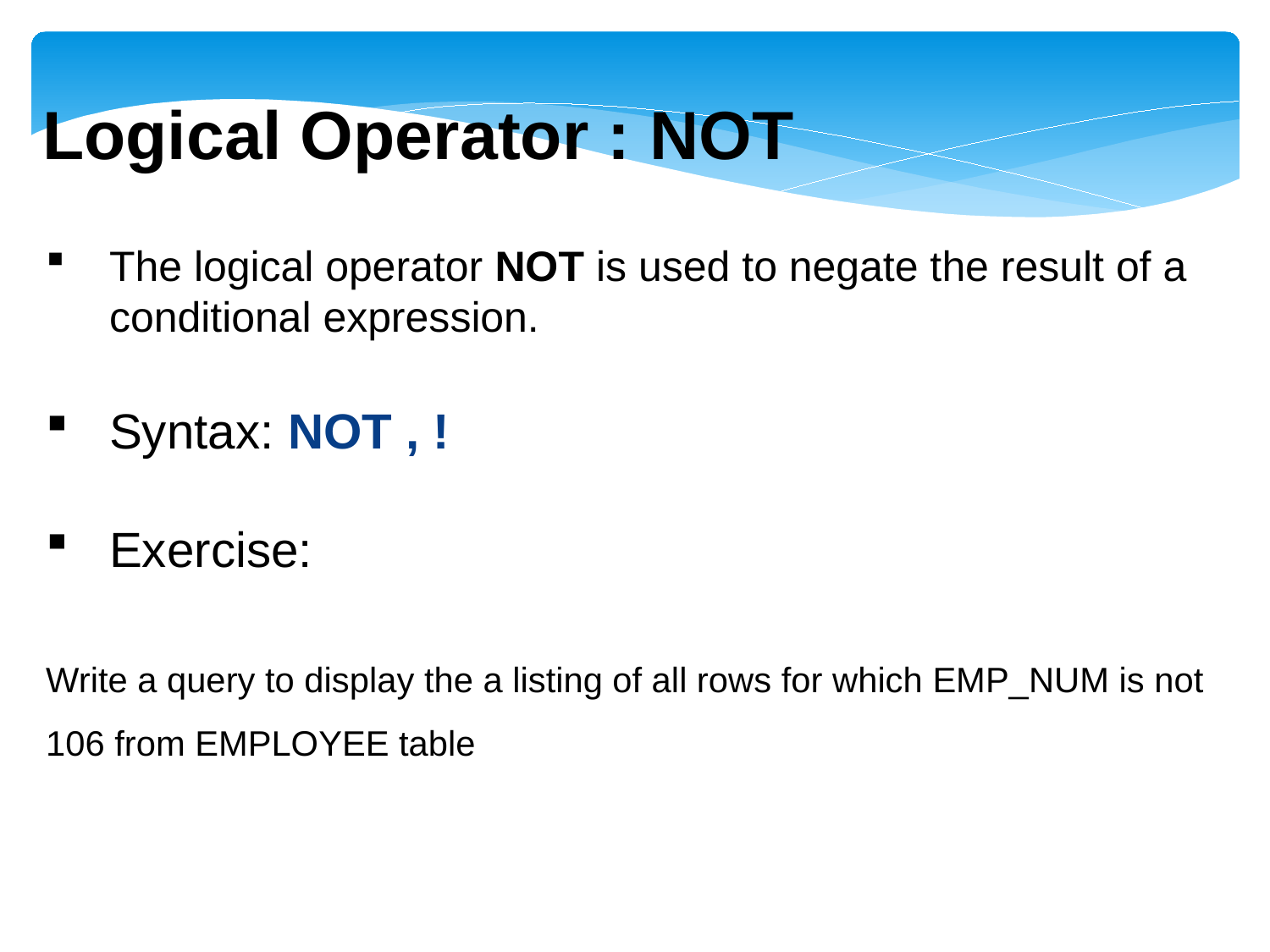

Logical Operator : NOT
The logical operator NOT is used to negate the result of a conditional expression.

Syntax: NOT , !

Exercise:

Write a query to display the a listing of all rows for which EMP_NUM is not 106 from EMPLOYEE table